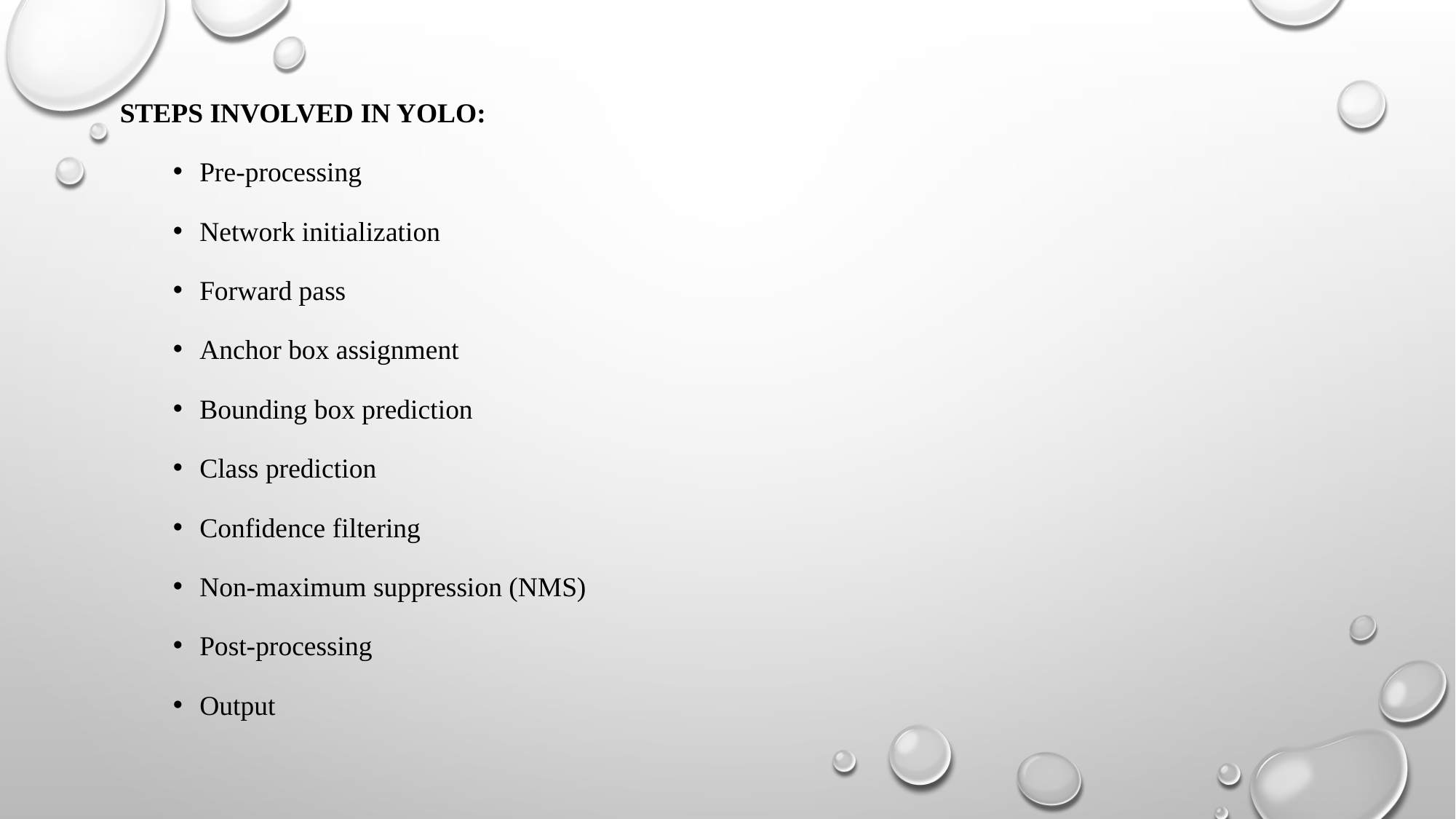

Steps involved in YOLO:
Pre-processing
Network initialization
Forward pass
Anchor box assignment
Bounding box prediction
Class prediction
Confidence filtering
Non-maximum suppression (NMS)
Post-processing
Output